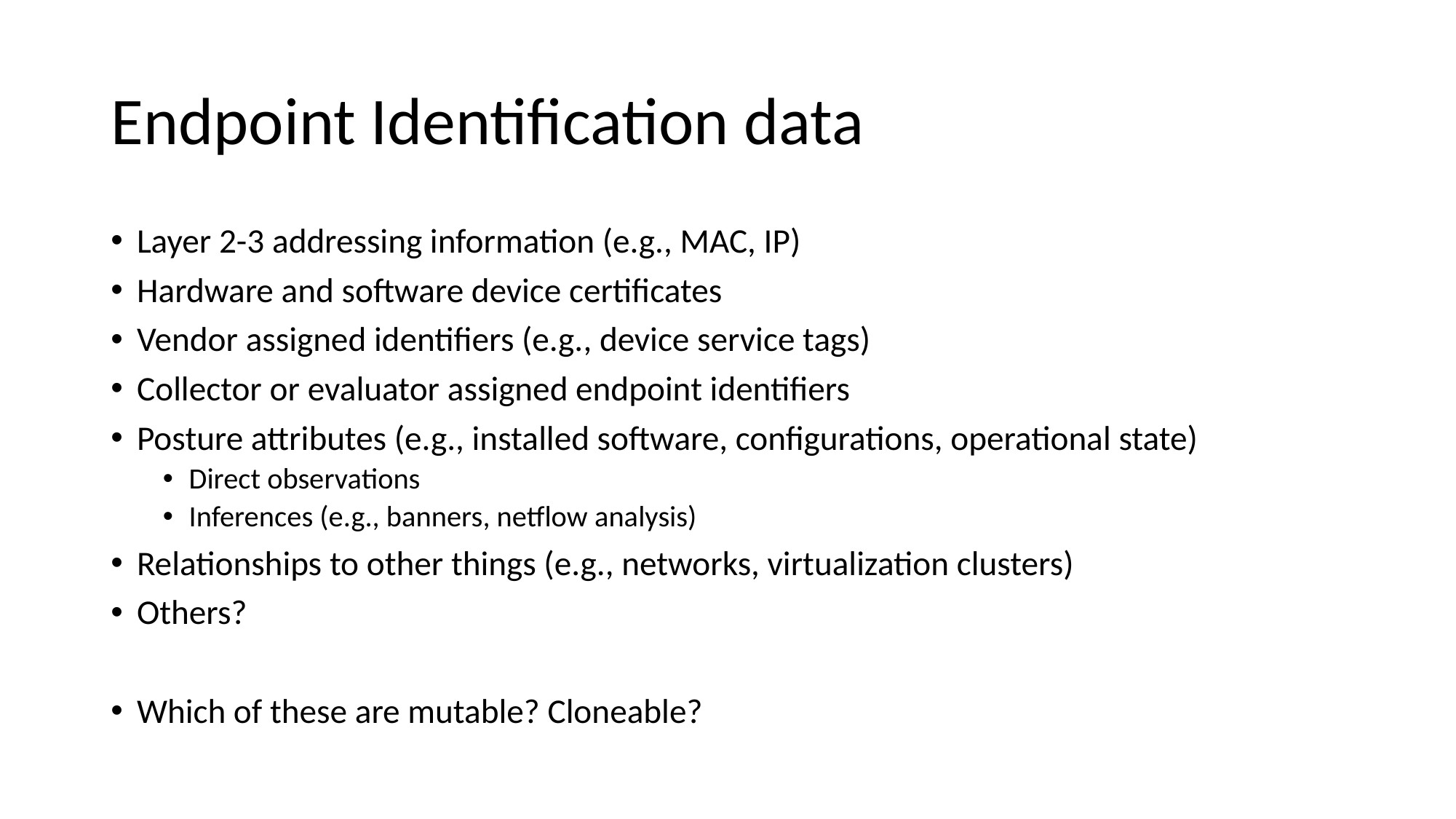

# Endpoint Identification data
Layer 2-3 addressing information (e.g., MAC, IP)
Hardware and software device certificates
Vendor assigned identifiers (e.g., device service tags)
Collector or evaluator assigned endpoint identifiers
Posture attributes (e.g., installed software, configurations, operational state)
Direct observations
Inferences (e.g., banners, netflow analysis)
Relationships to other things (e.g., networks, virtualization clusters)
Others?

Which of these are mutable? Cloneable?